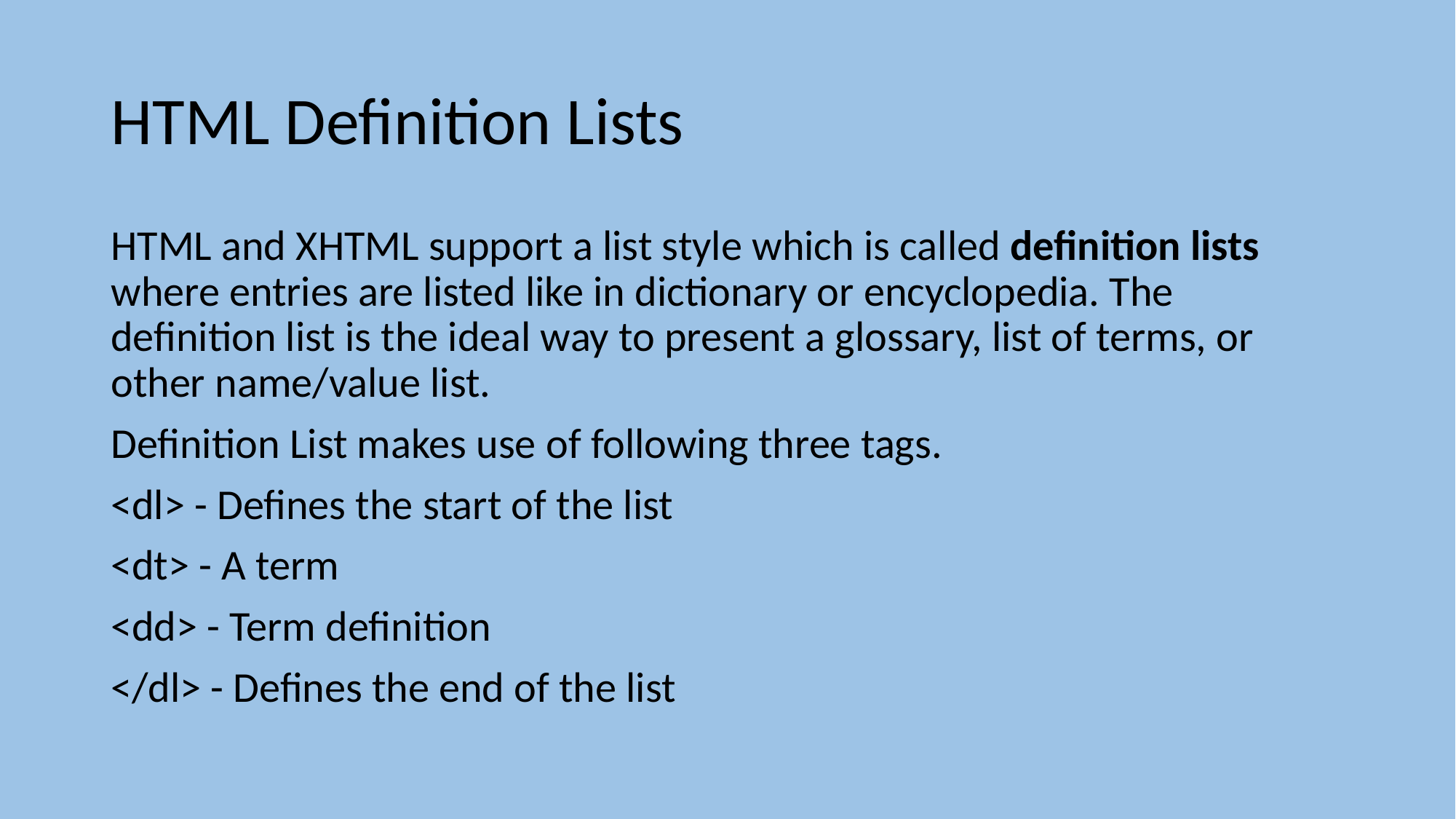

# HTML Definition Lists
HTML and XHTML support a list style which is called definition lists where entries are listed like in dictionary or encyclopedia. The definition list is the ideal way to present a glossary, list of terms, or other name/value list.
Definition List makes use of following three tags.
<dl> - Defines the start of the list
<dt> - A term
<dd> - Term definition
</dl> - Defines the end of the list